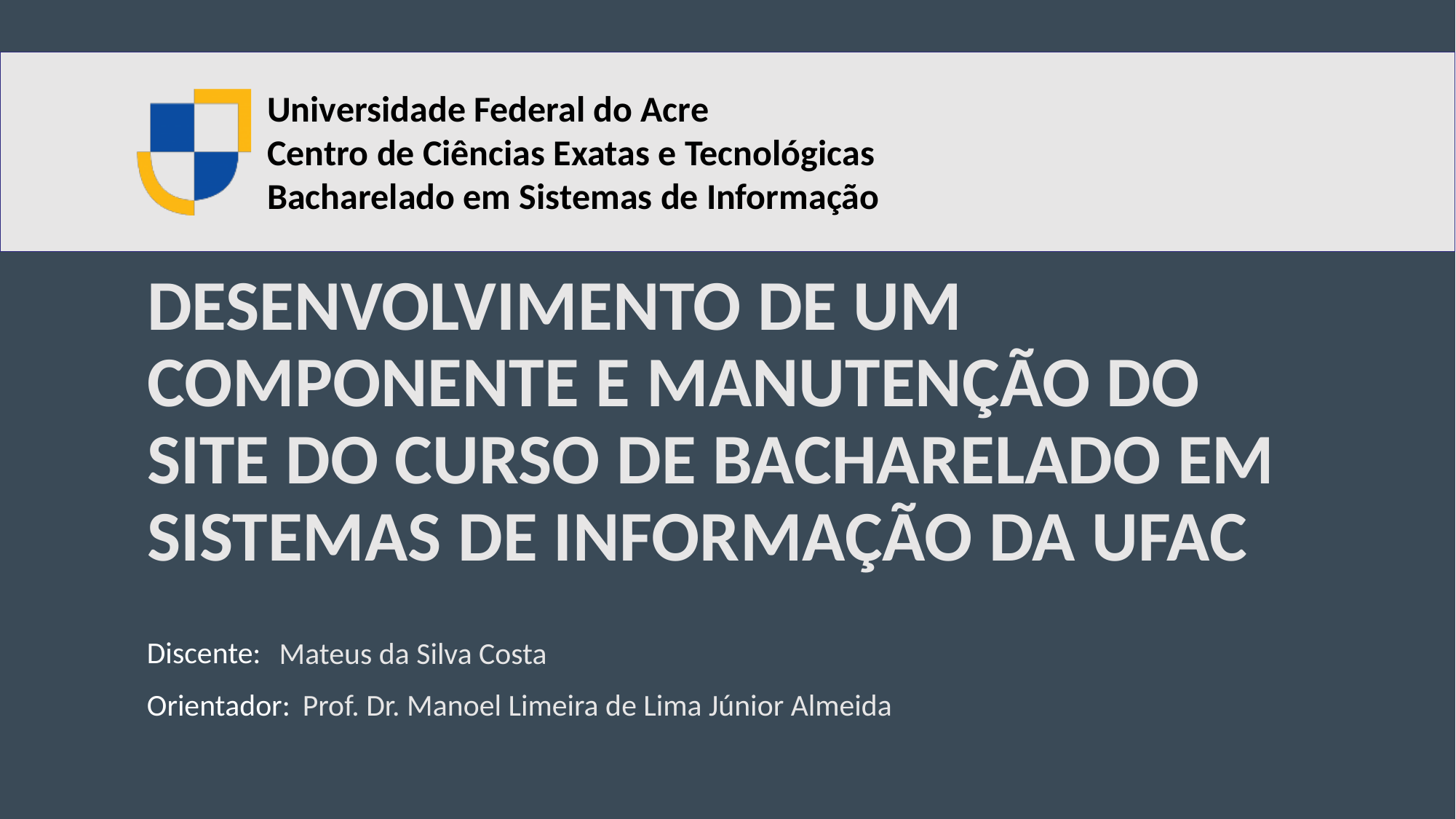

DESENVOLVIMENTO DE UM COMPONENTE E MANUTENÇÃO DO SITE DO CURSO DE BACHARELADO EM SISTEMAS DE INFORMAÇÃO DA UFAC
Mateus da Silva Costa
Prof. Dr. Manoel Limeira de Lima Júnior Almeida